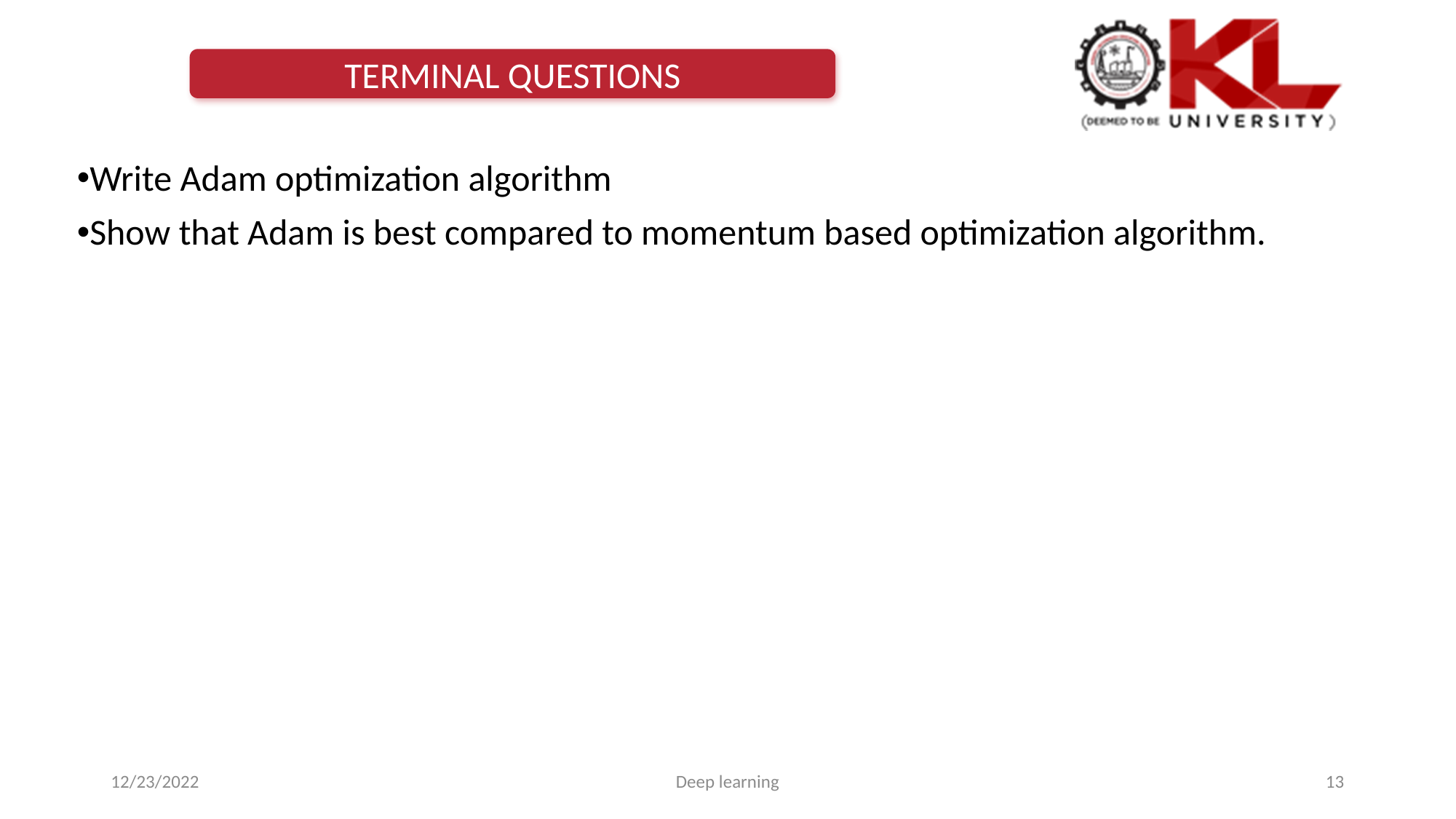

TERMINAL QUESTIONS
Write Adam optimization algorithm
Show that Adam is best compared to momentum based optimization algorithm.

12/23/2022
Deep learning
13